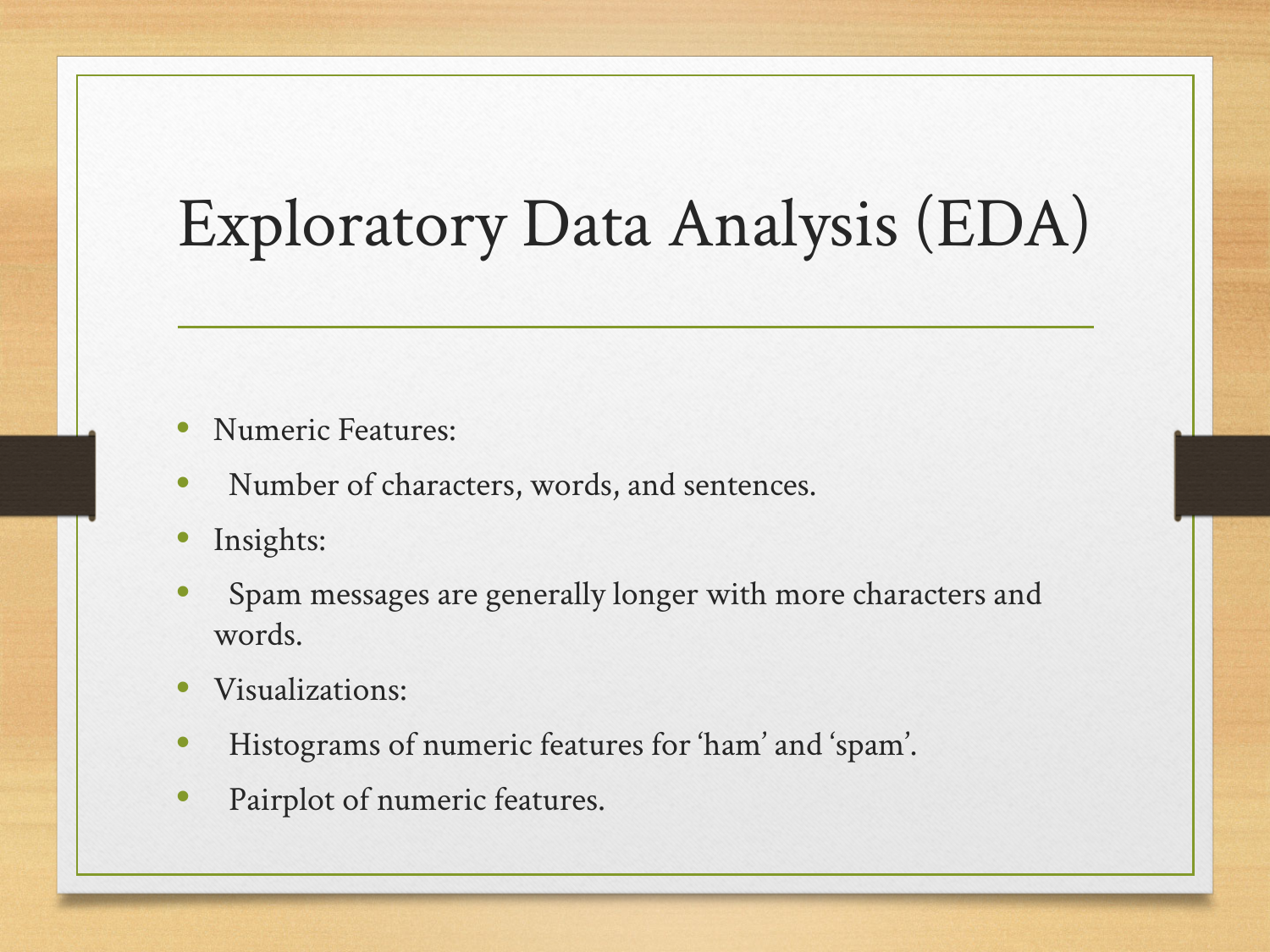

# Exploratory Data Analysis (EDA)

Numeric Features:
  Number of characters, words, and sentences.
Insights:
  Spam messages are generally longer with more characters and words.
Visualizations:
  Histograms of numeric features for ‘ham’ and ‘spam’.
  Pairplot of numeric features.